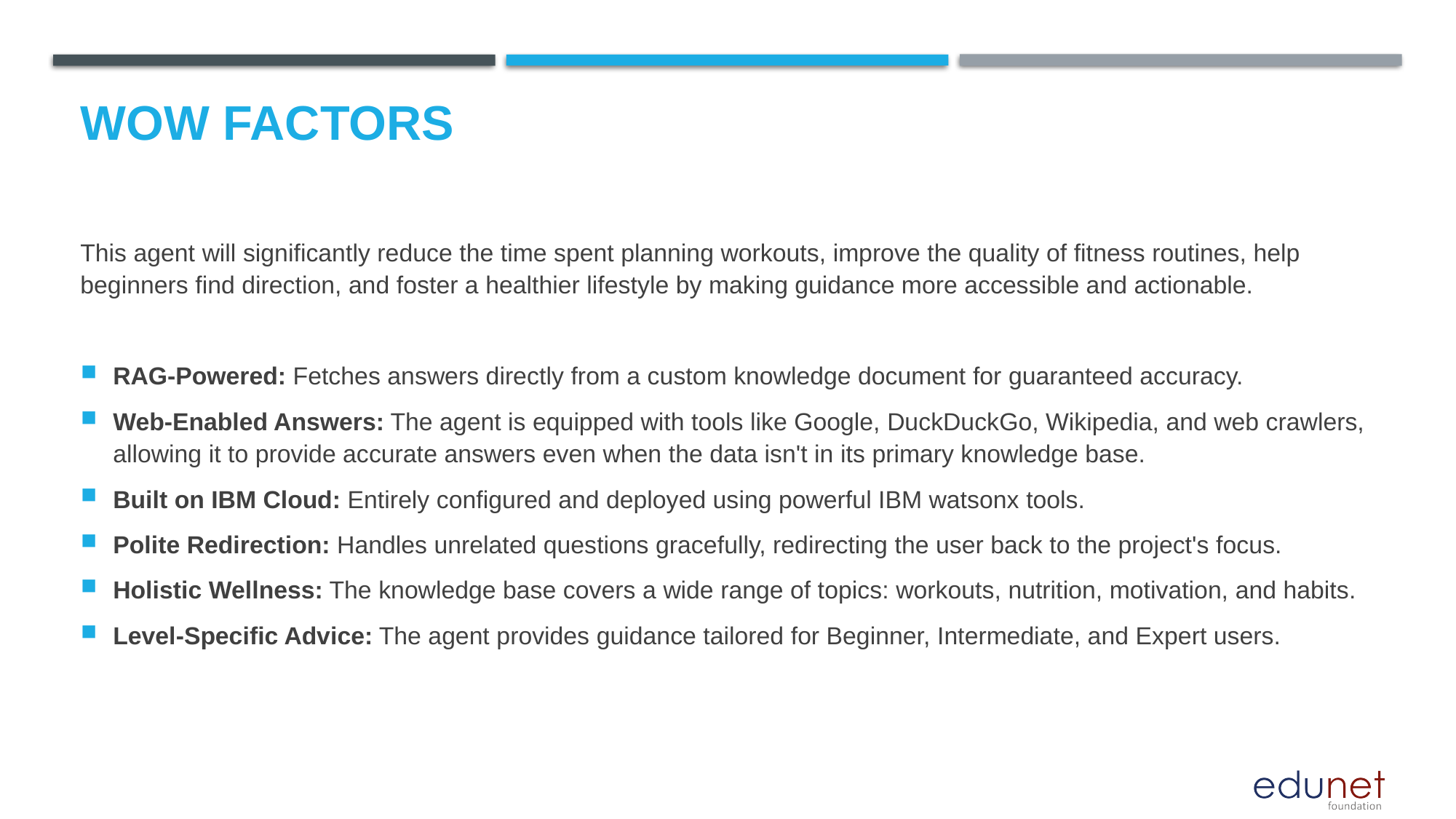

# Wow factors
This agent will significantly reduce the time spent planning workouts, improve the quality of fitness routines, help beginners find direction, and foster a healthier lifestyle by making guidance more accessible and actionable.

RAG-Powered: Fetches answers directly from a custom knowledge document for guaranteed accuracy.
Web-Enabled Answers: The agent is equipped with tools like Google, DuckDuckGo, Wikipedia, and web crawlers, allowing it to provide accurate answers even when the data isn't in its primary knowledge base.
Built on IBM Cloud: Entirely configured and deployed using powerful IBM watsonx tools.
Polite Redirection: Handles unrelated questions gracefully, redirecting the user back to the project's focus.
Holistic Wellness: The knowledge base covers a wide range of topics: workouts, nutrition, motivation, and habits.
Level-Specific Advice: The agent provides guidance tailored for Beginner, Intermediate, and Expert users.